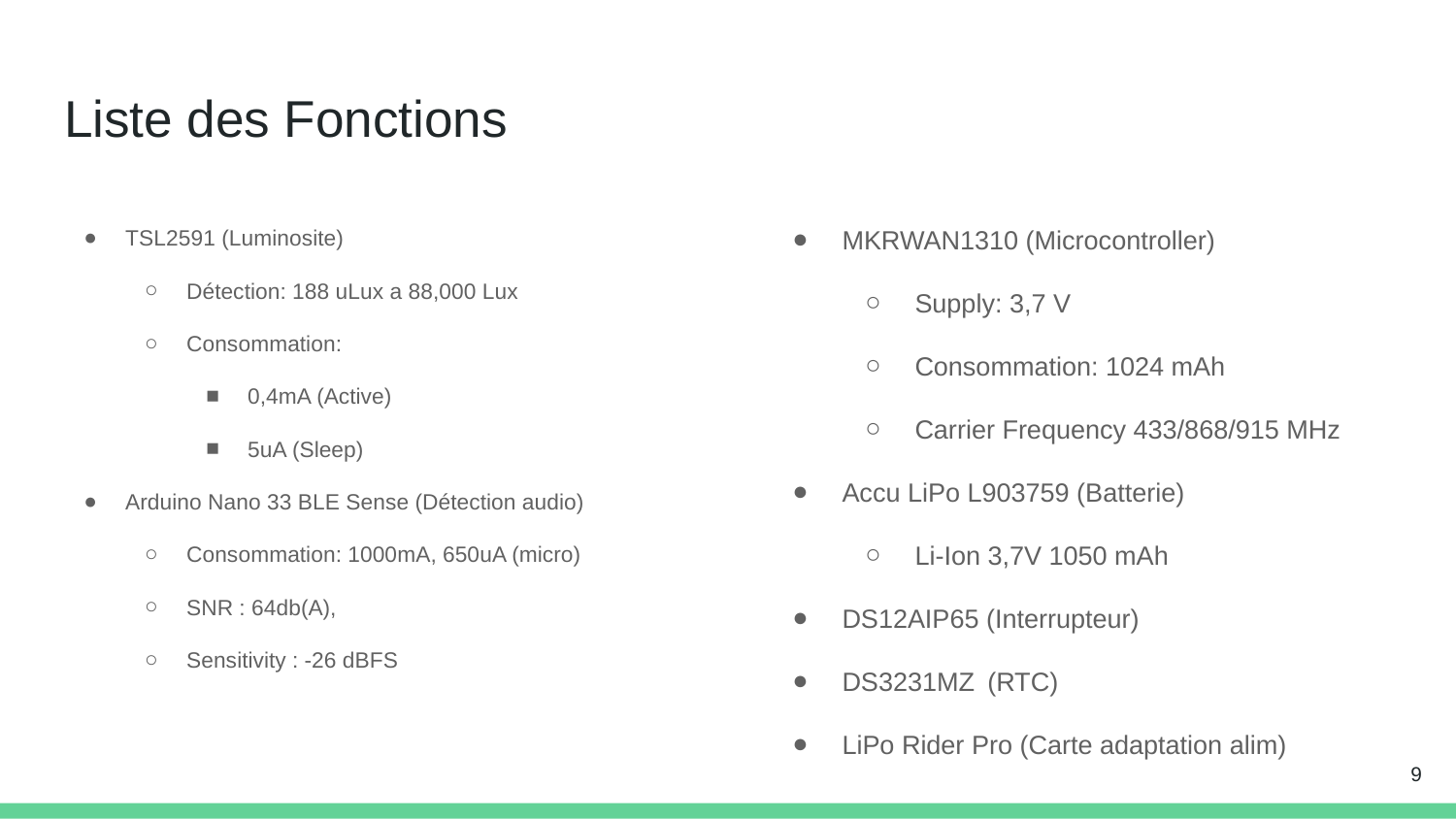

# Liste des Fonctions
MKRWAN1310 (Microcontroller)
Supply: 3,7 V
Consommation: 1024 mAh
Carrier Frequency 433/868/915 MHz
Accu LiPo L903759 (Batterie)
Li-Ion 3,7V 1050 mAh
DS12AIP65 (Interrupteur)
DS3231MZ  (RTC)
LiPo Rider Pro (Carte adaptation alim)

TSL2591 (Luminosite)
Détection: 188 uLux a 88,000 Lux
Consommation:
0,4mA (Active)
5uA (Sleep)
Arduino Nano 33 BLE Sense (Détection audio)
Consommation: 1000mA, 650uA (micro)
SNR : 64db(A),
Sensitivity : -26 dBFS
9